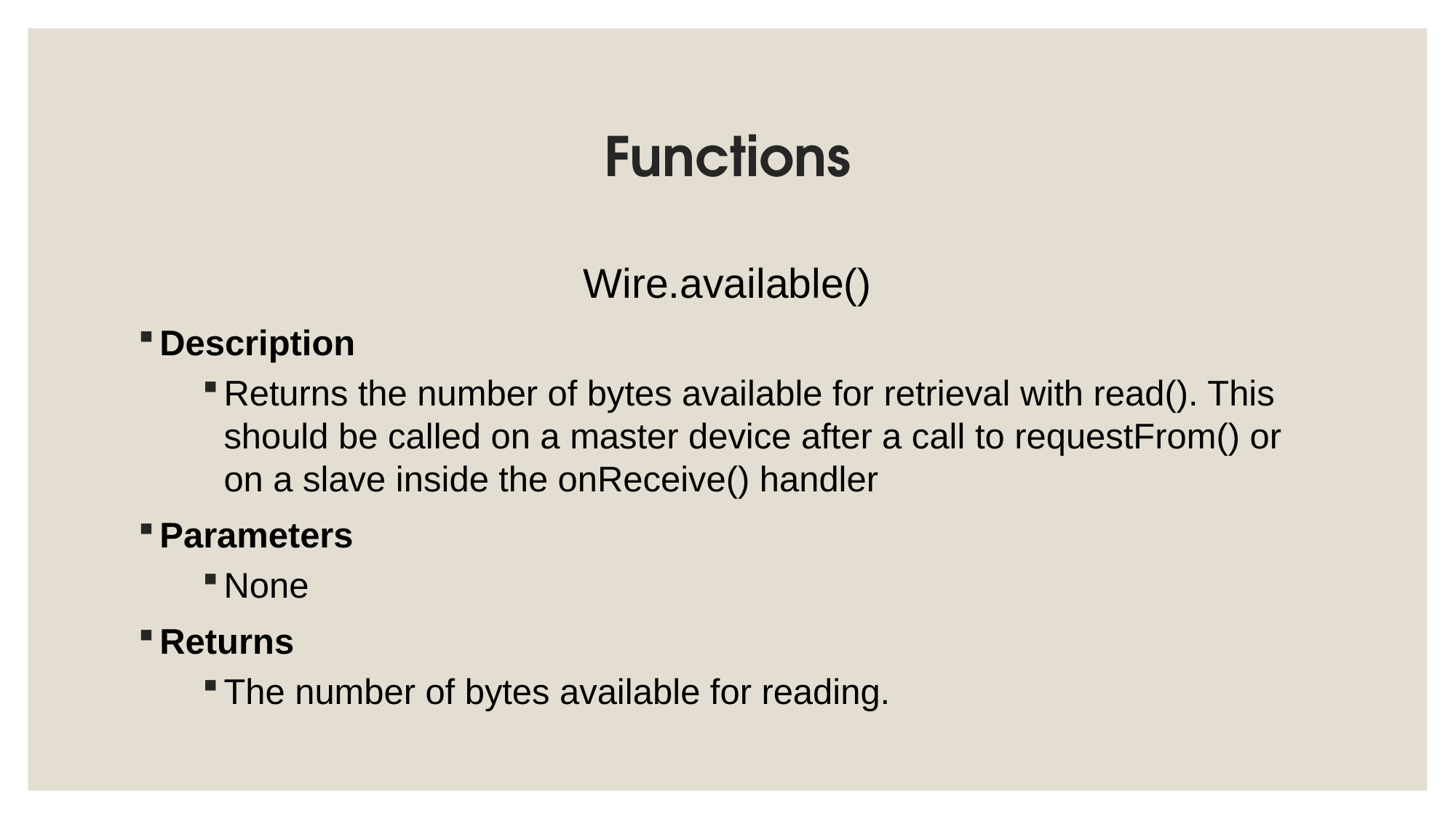

# Functions
Wire.available()
Description
Returns the number of bytes available for retrieval with read(). This should be called on a master device after a call to requestFrom() or on a slave inside the onReceive() handler
Parameters
None
Returns
The number of bytes available for reading.